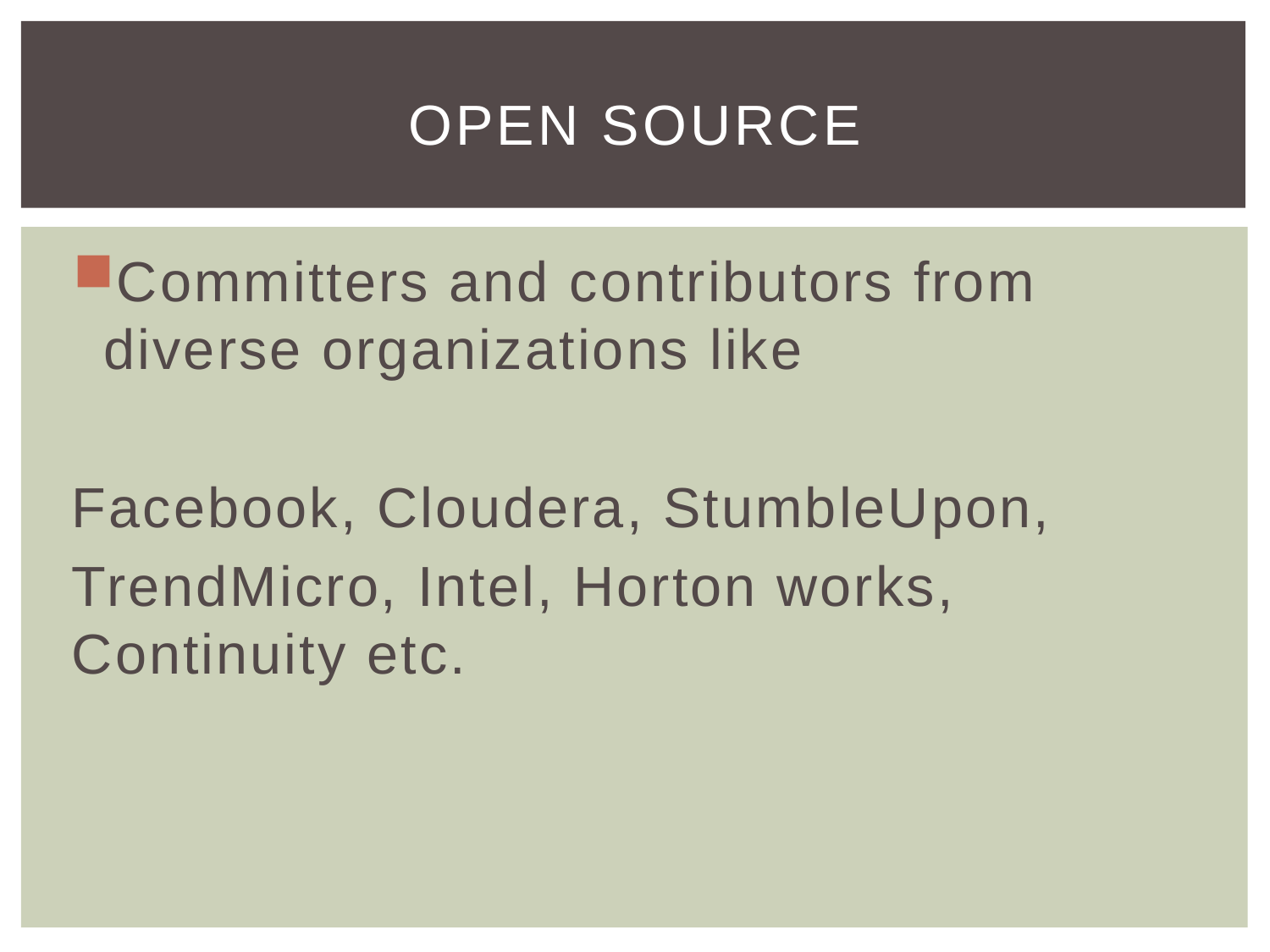

# Open source
Committers and contributors from diverse organizations like

Facebook, Cloudera, StumbleUpon,
TrendMicro, Intel, Horton works, Continuity etc.